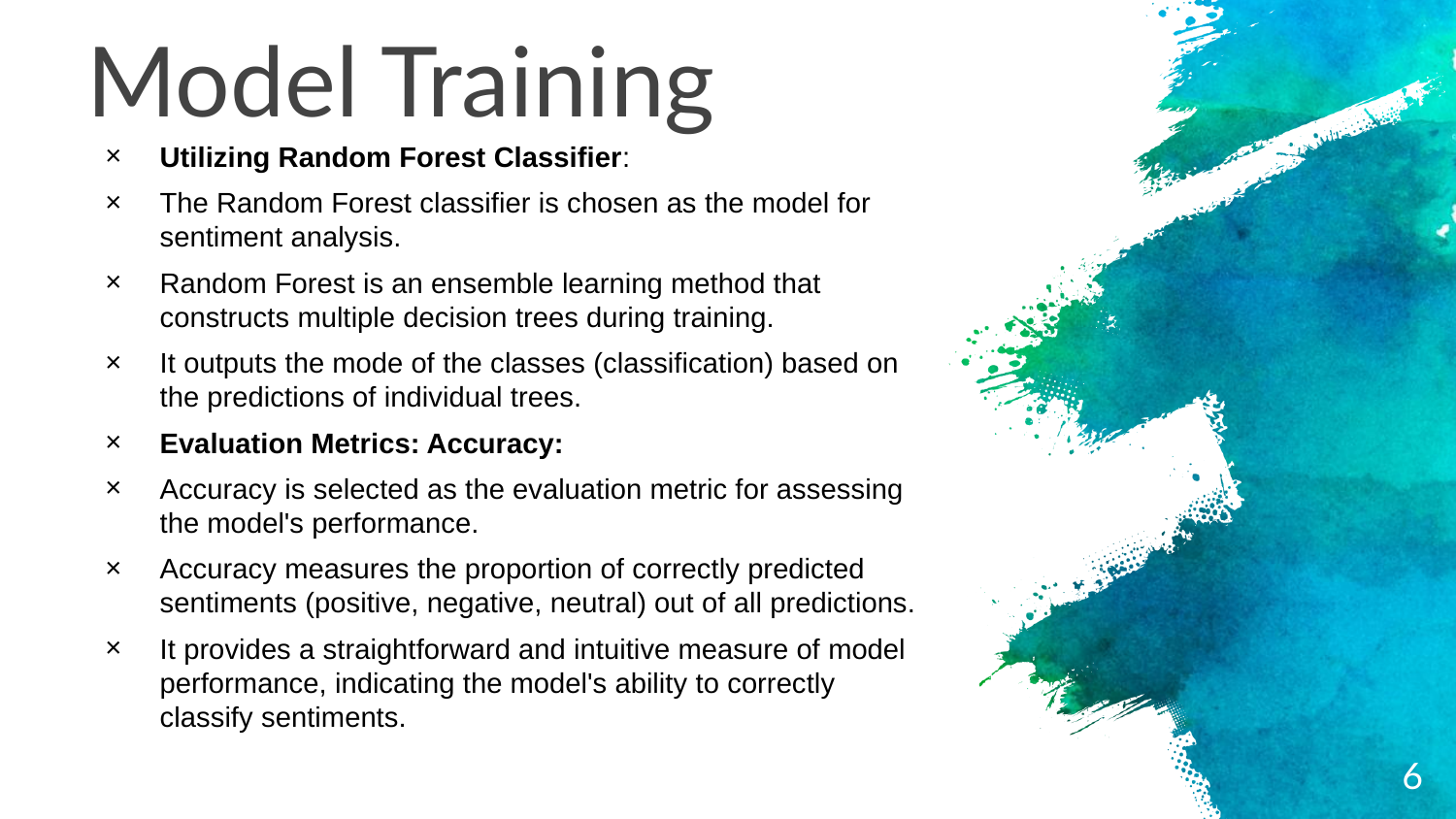

# Model Training
Utilizing Random Forest Classifier:
The Random Forest classifier is chosen as the model for sentiment analysis.
Random Forest is an ensemble learning method that constructs multiple decision trees during training.
It outputs the mode of the classes (classification) based on the predictions of individual trees.
Evaluation Metrics: Accuracy:
Accuracy is selected as the evaluation metric for assessing the model's performance.
Accuracy measures the proportion of correctly predicted sentiments (positive, negative, neutral) out of all predictions.
It provides a straightforward and intuitive measure of model performance, indicating the model's ability to correctly classify sentiments.
6